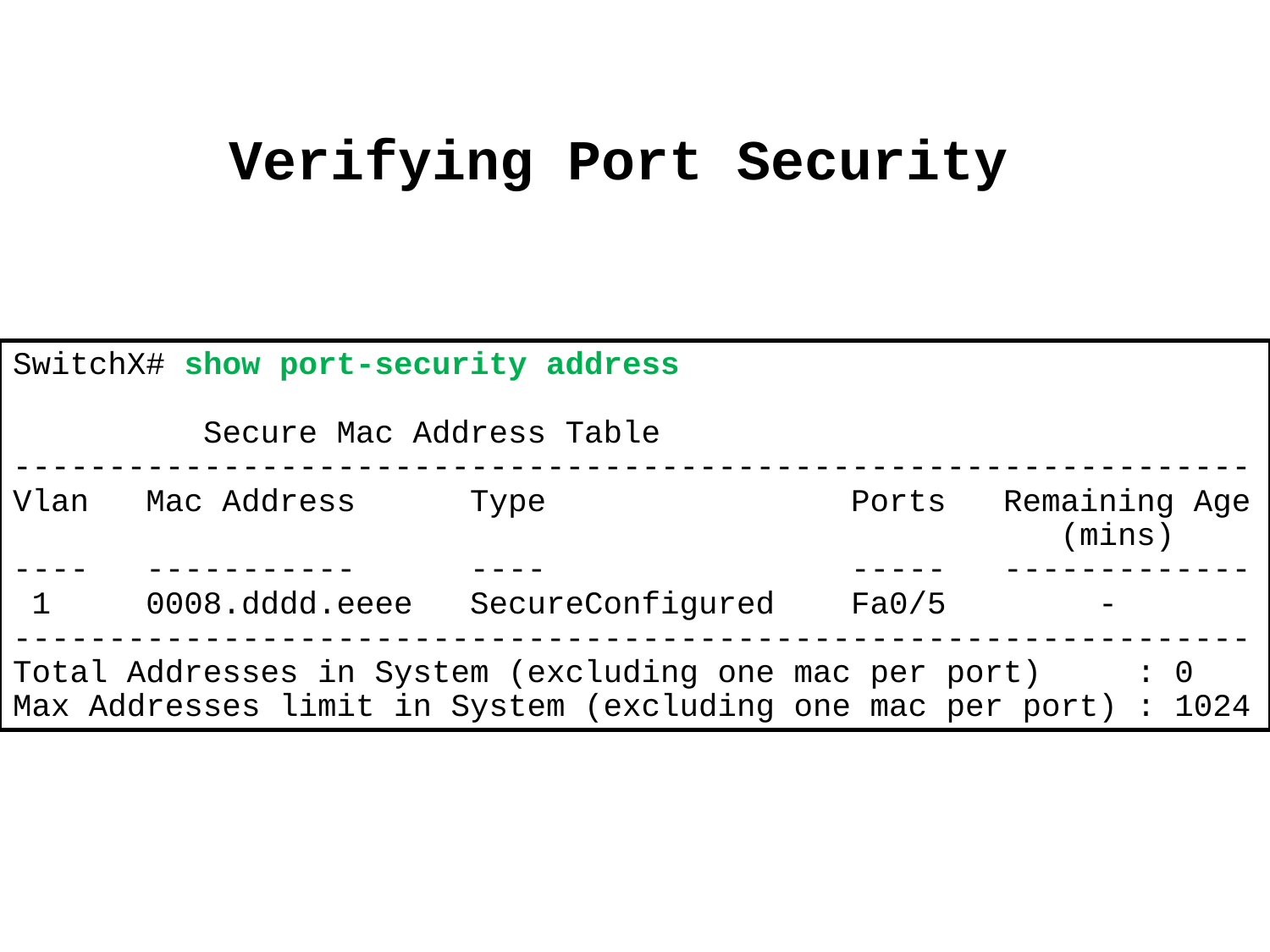

# Verifying Port Security
SwitchX# show port-security address

          Secure Mac Address Table
-----------------------------------------------------------------
Vlan   Mac Address      Type                Ports   Remaining Age
                                                       (mins)
----   -----------      ----                -----   -------------
 1     0008.dddd.eeee   SecureConfigured    Fa0/5        -
-----------------------------------------------------------------
Total Addresses in System (excluding one mac per port)     : 0
Max Addresses limit in System (excluding one mac per port) : 1024